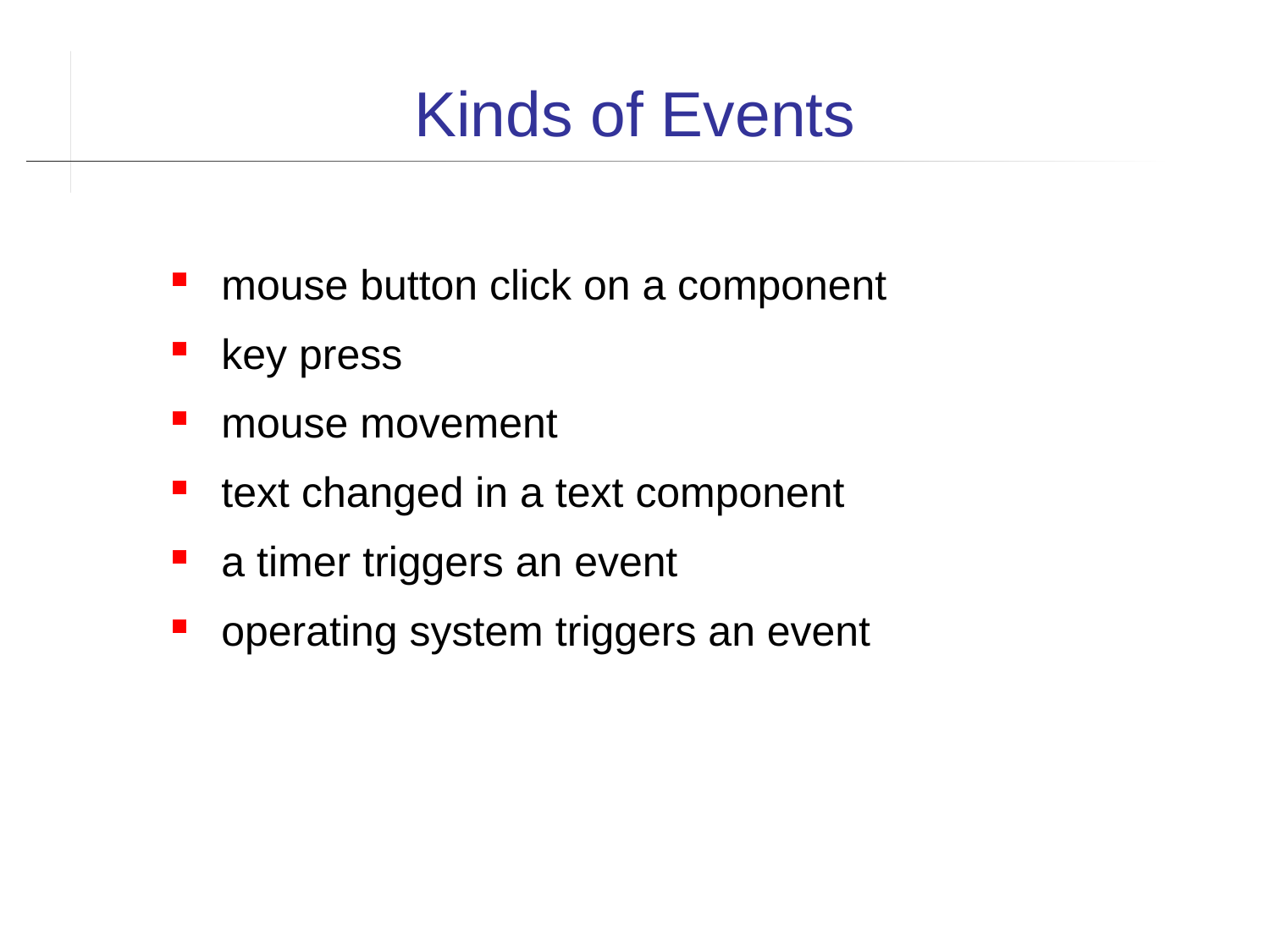

Kinds of Events

 mouse button click on a component
 key press
 mouse movement
 text changed in a text component
 a timer triggers an event
 operating system triggers an event